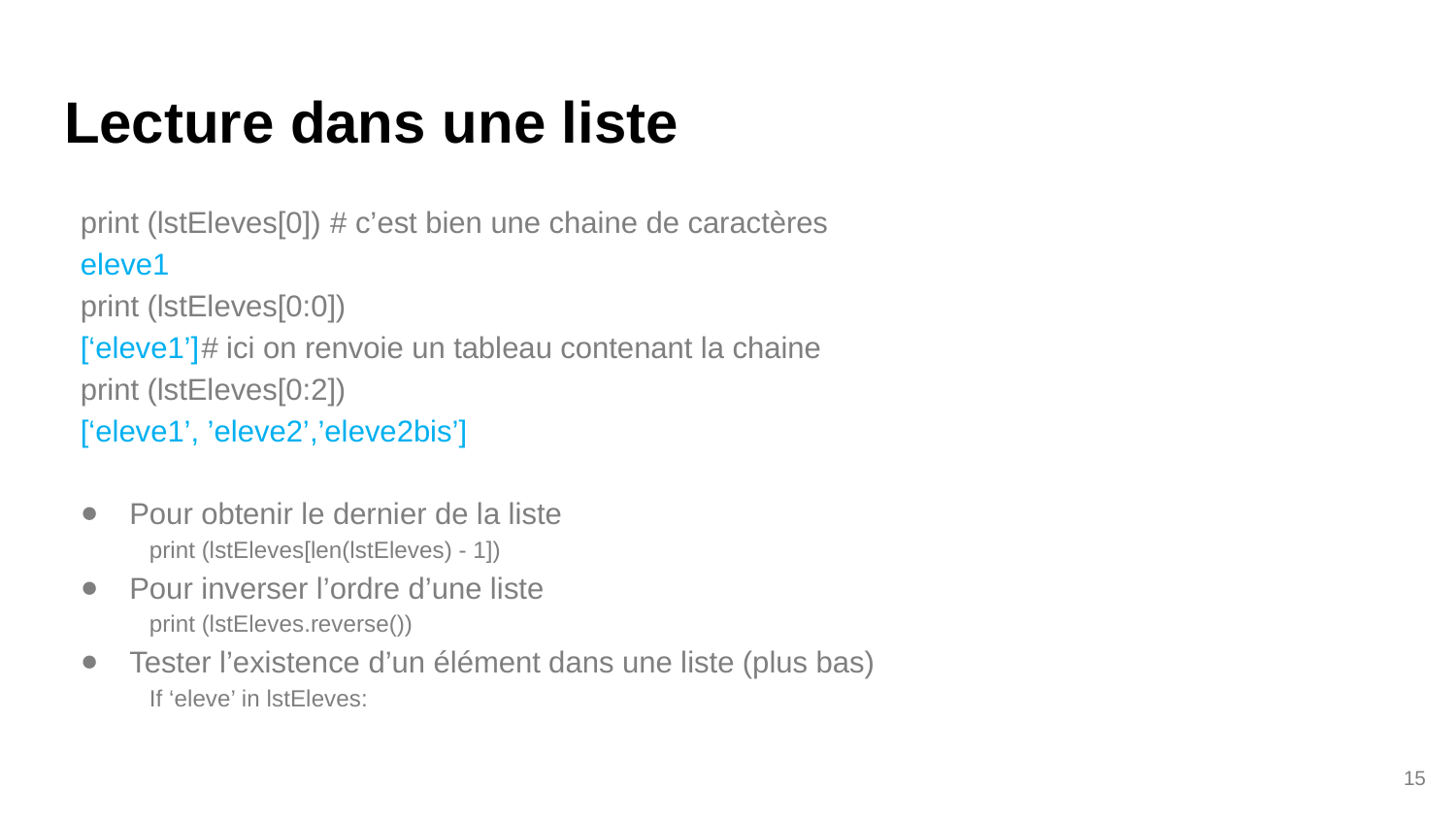

# Lecture dans une liste
print (lstEleves[0])	 # c’est bien une chaine de caractères
	eleve1
print (lstEleves[0:0])
	[‘eleve1’]		# ici on renvoie un tableau contenant la chaine
print (lstEleves[0:2])
	[‘eleve1’, ’eleve2’,’eleve2bis’]

Pour obtenir le dernier de la liste
print (lstEleves[len(lstEleves) - 1])
Pour inverser l’ordre d’une liste
print (lstEleves.reverse())
Tester l’existence d’un élément dans une liste (plus bas)
If ‘eleve’ in lstEleves:

15